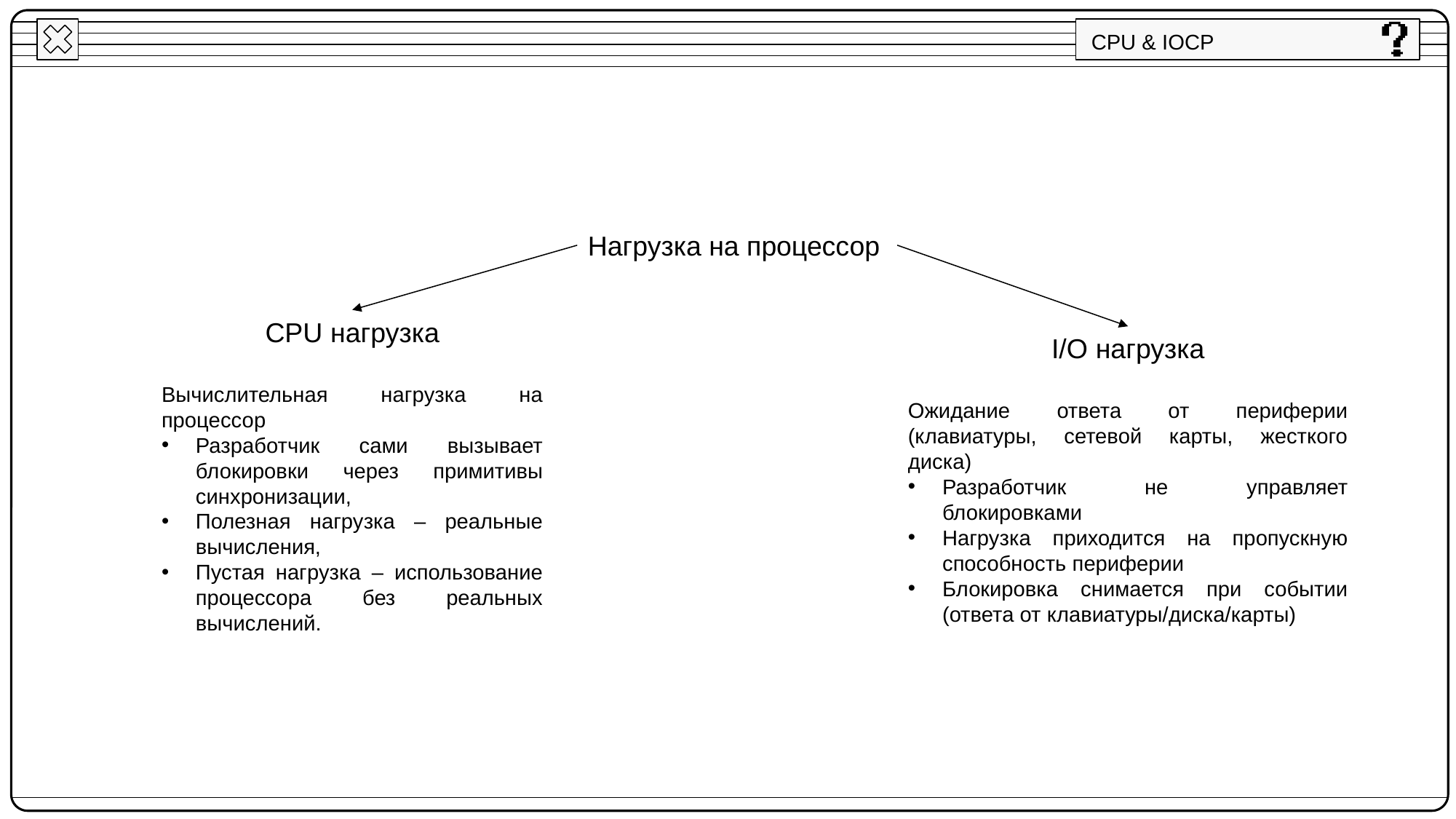

CPU & IOCP
Нагрузка на процессор
CPU нагрузка

Вычислительная нагрузка на процессор
Разработчик сами вызывает блокировки через примитивы синхронизации,
Полезная нагрузка – реальные вычисления,
Пустая нагрузка – использование процессора без реальных вычислений.

I/O нагрузка

Ожидание ответа от периферии (клавиатуры, сетевой карты, жесткого диска)
Разработчик не управляет блокировками
Нагрузка приходится на пропускную способность периферии
Блокировка снимается при событии (ответа от клавиатуры/диска/карты)